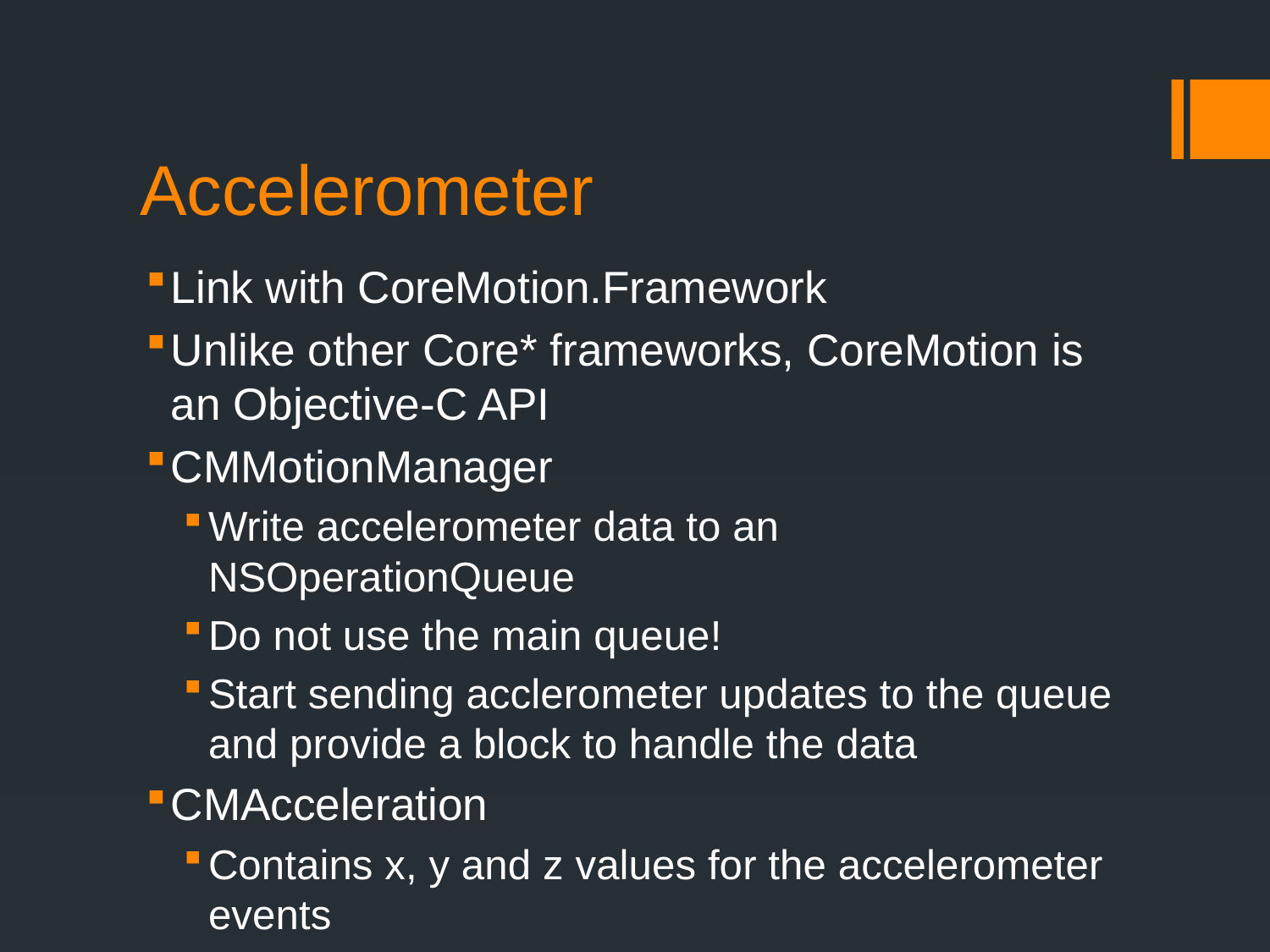

# Accelerometer
Link with CoreMotion.Framework
Unlike other Core* frameworks, CoreMotion is an Objective-C API
CMMotionManager
Write accelerometer data to an NSOperationQueue
Do not use the main queue!
Start sending acclerometer updates to the queue and provide a block to handle the data
CMAcceleration
Contains x, y and z values for the accelerometer events